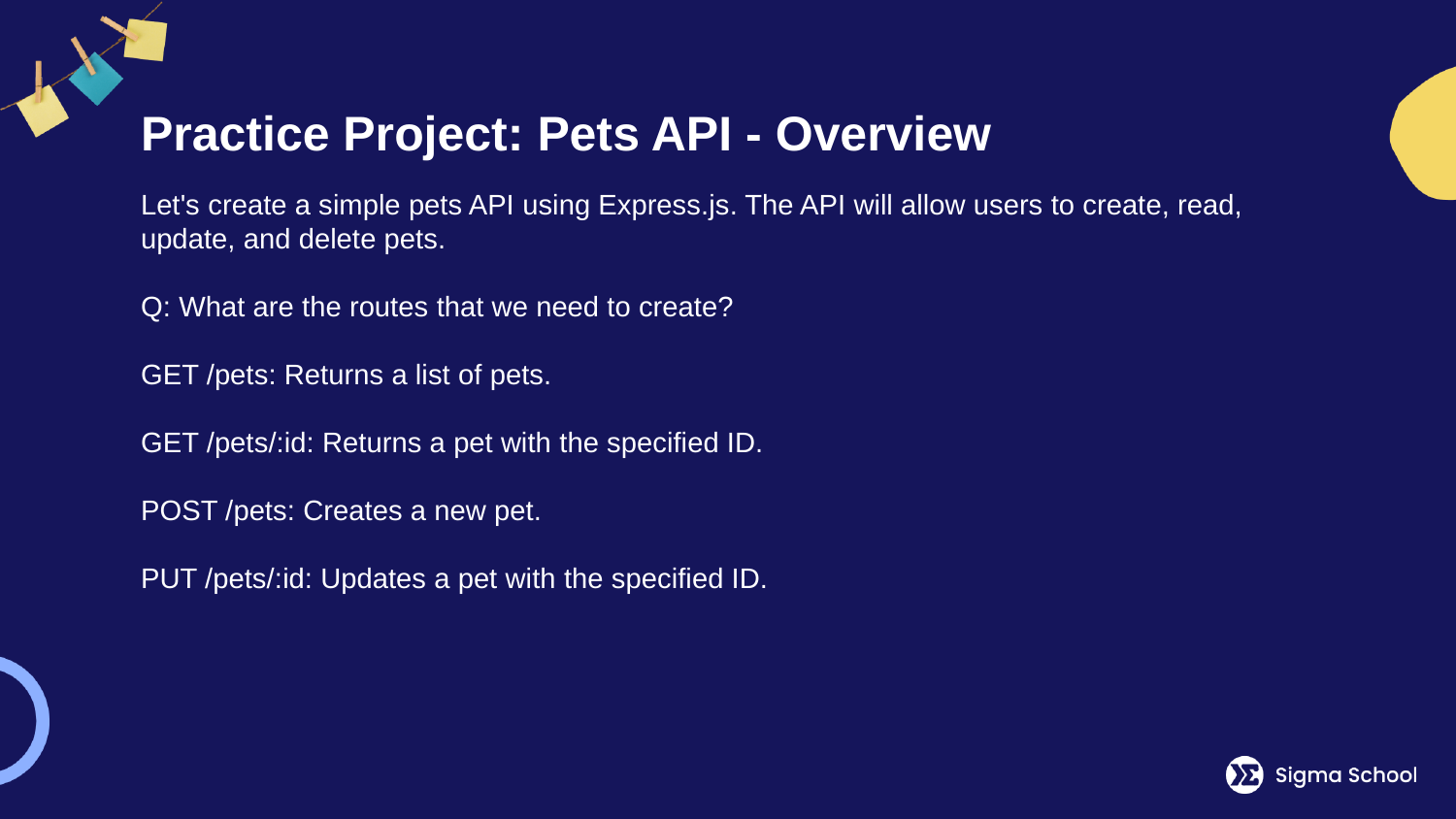

# Practice Project: Pets API - Overview
Let's create a simple pets API using Express.js. The API will allow users to create, read, update, and delete pets.

Q: What are the routes that we need to create?

GET /pets: Returns a list of pets.

GET /pets/:id: Returns a pet with the specified ID.

POST /pets: Creates a new pet.

PUT /pets/:id: Updates a pet with the specified ID.